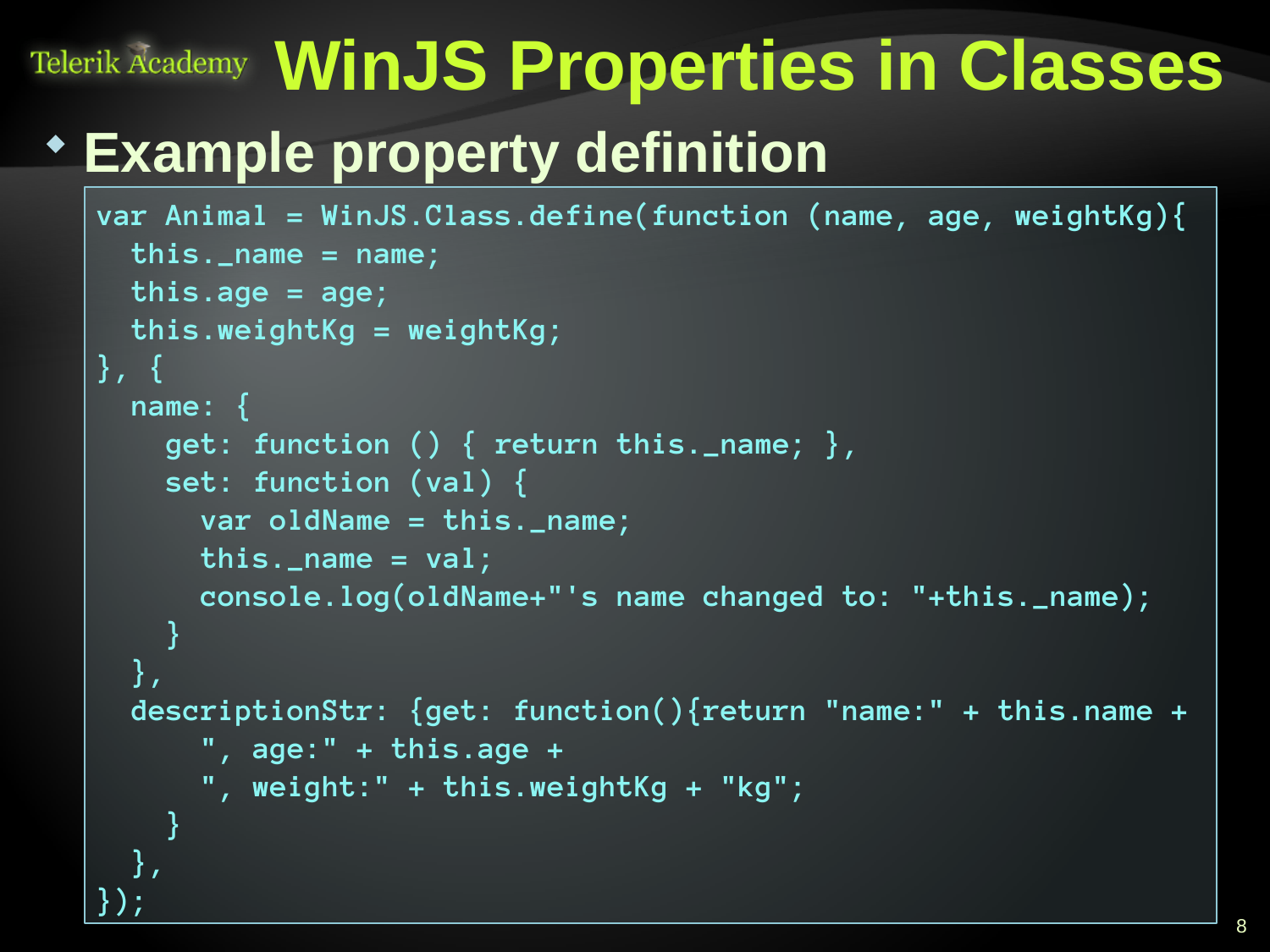

# WinJS Properties in Classes
Example property definition
var Animal = WinJS.Class.define(function (name, age, weightKg){
  this._name = name;
  this.age = age;
  this.weightKg = weightKg;
}, {
  name: {
    get: function () { return this._name; },
    set: function (val) {
      var oldName = this._name;
      this._name = val;
      console.log(oldName+"'s name changed to: "+this._name);
    }
  },
  descriptionStr: {get: function(){return "name:" + this.name +
      ", age:" + this.age +
      ", weight:" + this.weightKg + "kg";
    }
  },
});
8